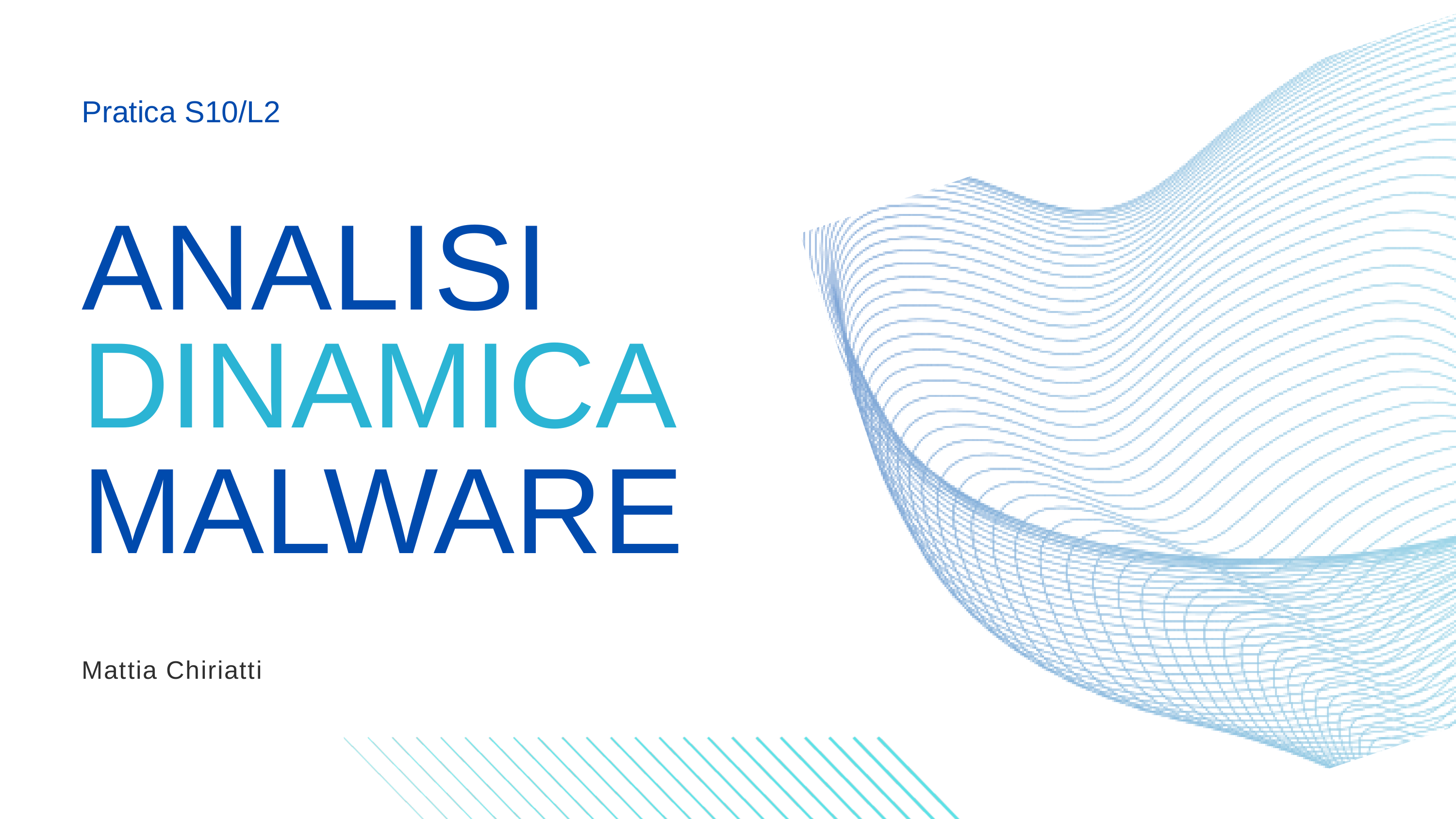

Pratica S10/L2
ANALISI
DINAMICA
MALWARE
Mattia Chiriatti